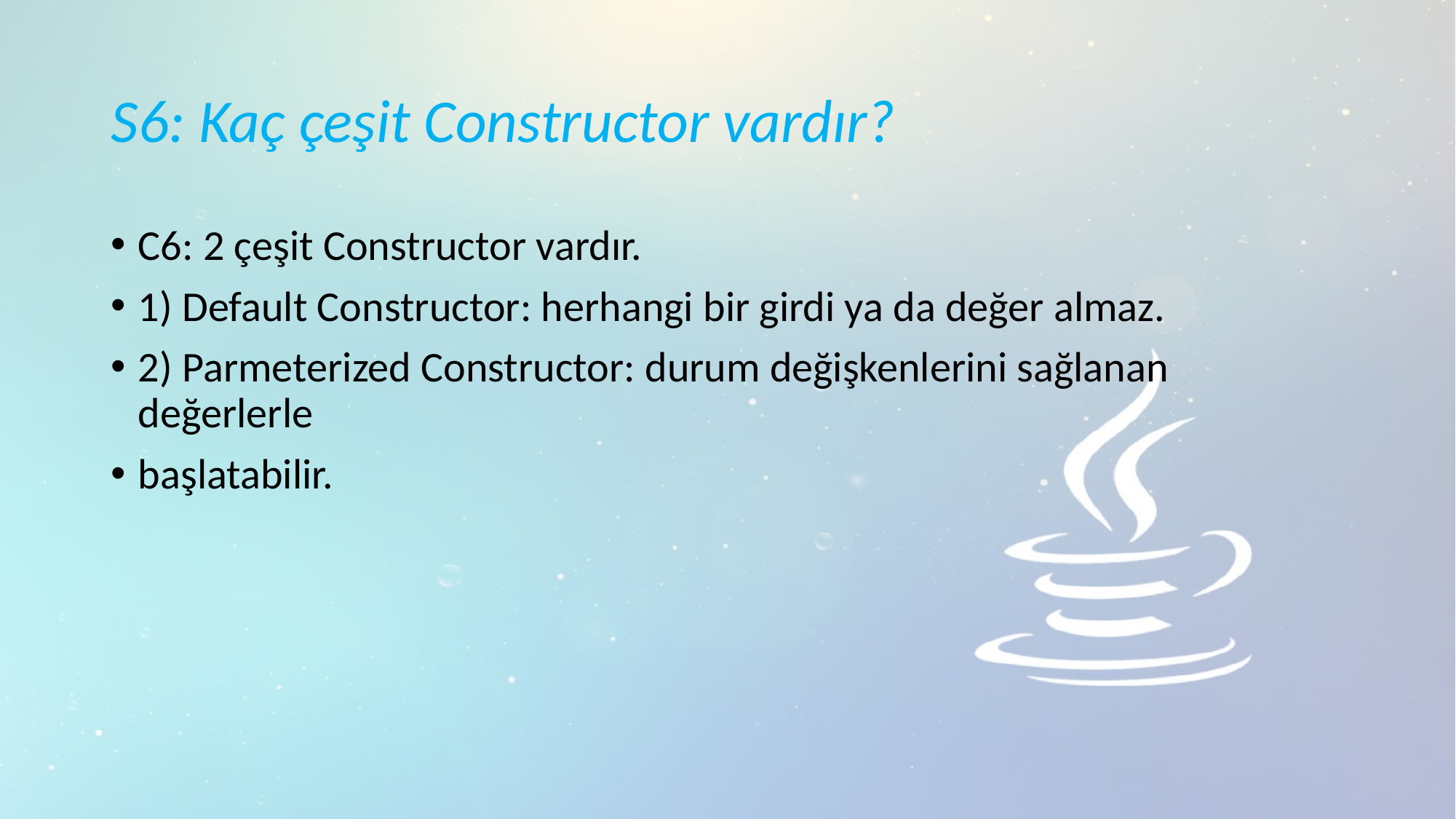

# S6: Kaç çeşit Constructor vardır?
C6: 2 çeşit Constructor vardır.
1) Default Constructor: herhangi bir girdi ya da değer almaz.
2) Parmeterized Constructor: durum değişkenlerini sağlanan değerlerle
başlatabilir.